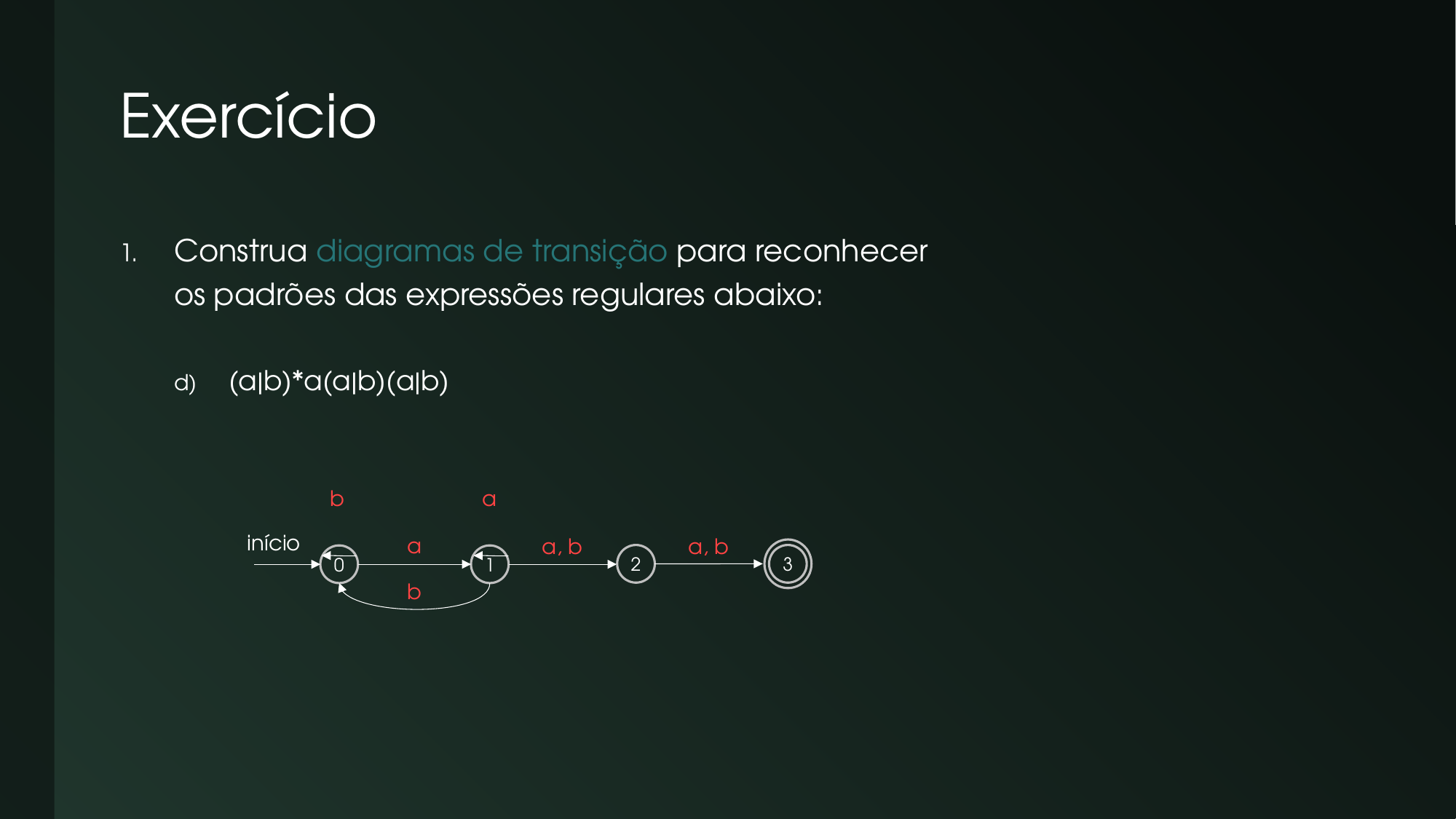

# Exercício
Construa diagramas de transição para reconhecer
os padrões das expressões regulares abaixo:
(a|b)*a(a|b)(a|b)
b
a
início
0
a
1
a, b

3
a, b
2
b